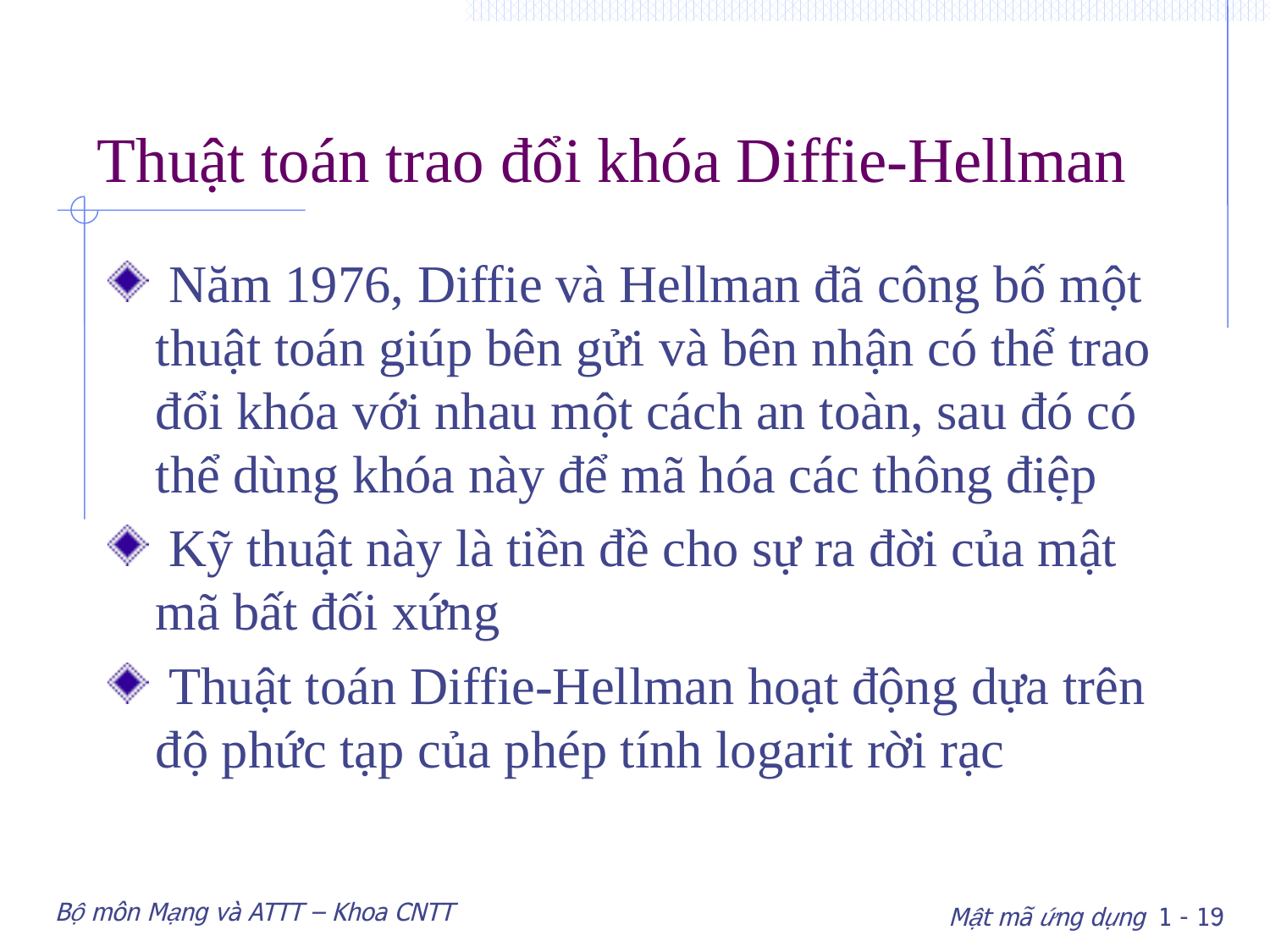

# Thuật toán trao đổi khóa Diffie-Hellman
 Năm 1976, Diffie và Hellman đã công bố một thuật toán giúp bên gửi và bên nhận có thể trao đổi khóa với nhau một cách an toàn, sau đó có thể dùng khóa này để mã hóa các thông điệp
 Kỹ thuật này là tiền đề cho sự ra đời của mật mã bất đối xứng
 Thuật toán Diffie-Hellman hoạt động dựa trên độ phức tạp của phép tính logarit rời rạc

Bộ môn Mạng và ATTT – Khoa CNTT